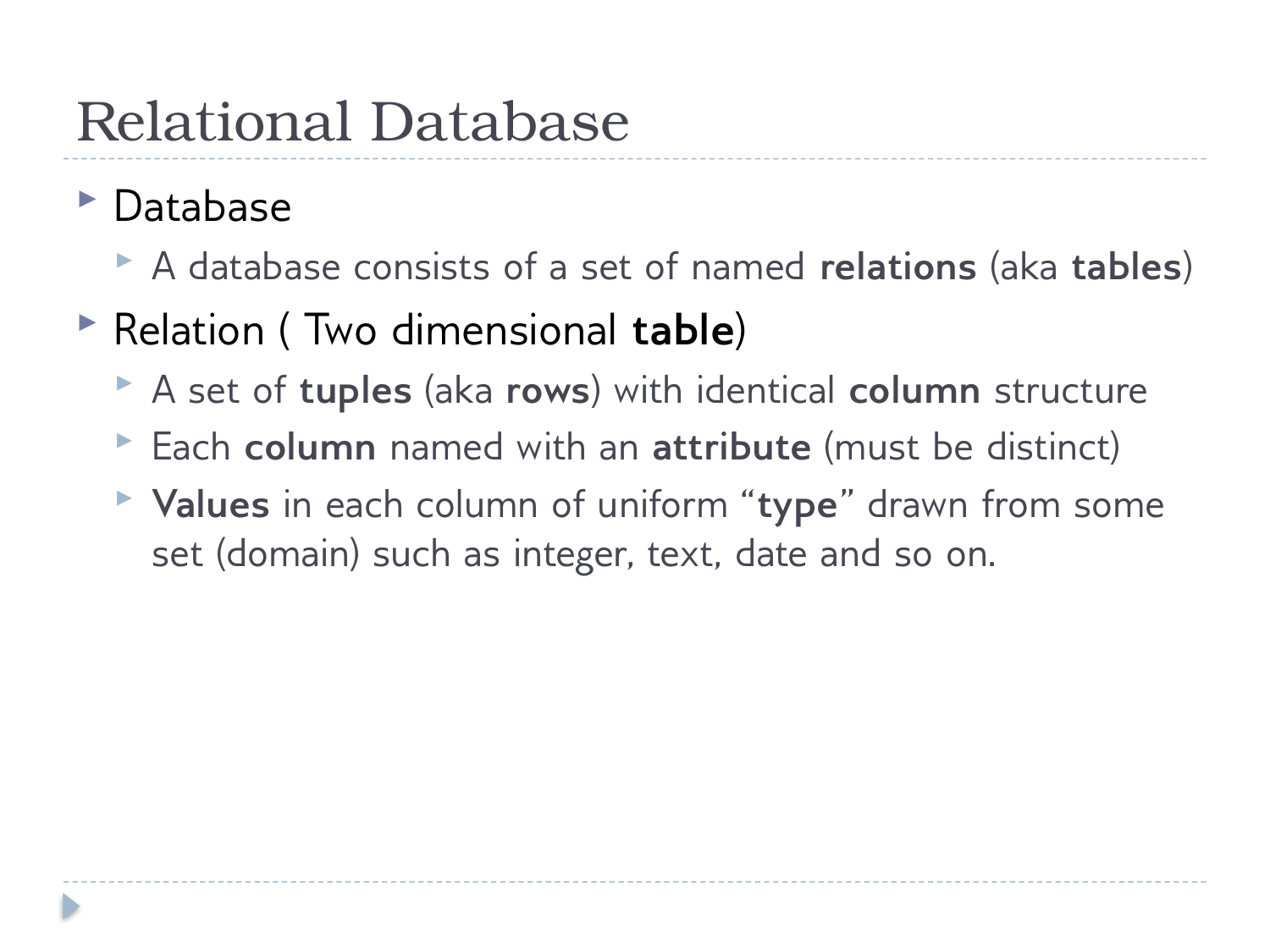

# Relational Database
Database
A database consists of a set of named relations (aka tables)
Relation ( Two dimensional table)
A set of tuples (aka rows) with identical column structure
Each column named with an attribute (must be distinct)
Values in each column of uniform “type” drawn from some set (domain) such as integer, text, date and so on.